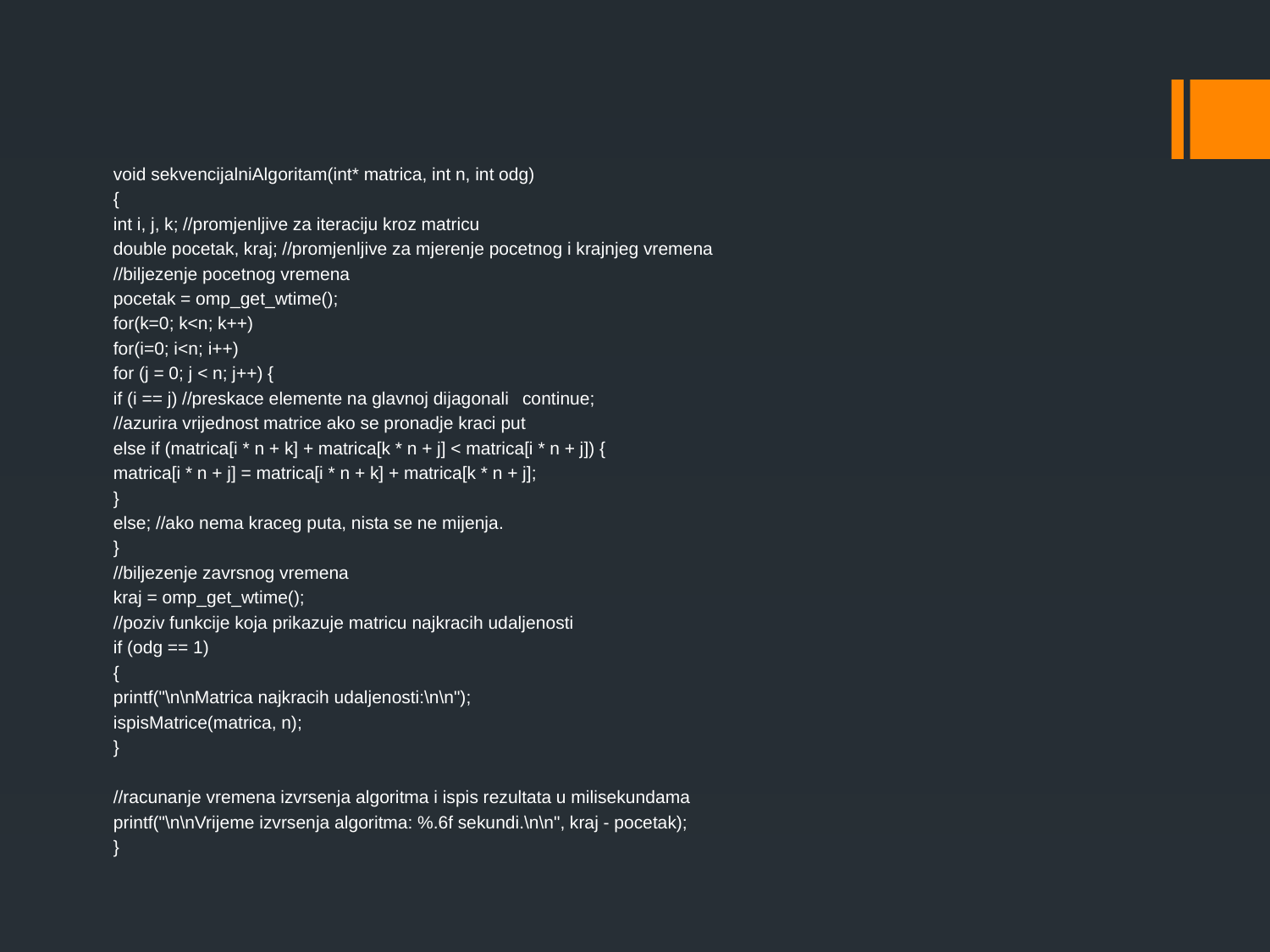

void sekvencijalniAlgoritam(int* matrica, int n, int odg)
{
	int i, j, k; //promjenljive za iteraciju kroz matricu
	double pocetak, kraj; //promjenljive za mjerenje pocetnog i krajnjeg vremena
	//biljezenje pocetnog vremena
	pocetak = omp_get_wtime();
	for(k=0; k<n; k++)
		for(i=0; i<n; i++)
			for (j = 0; j < n; j++) {
				if (i == j) //preskace elemente na glavnoj dijagonali					continue;
				//azurira vrijednost matrice ako se pronadje kraci put
				else if (matrica[i * n + k] + matrica[k * n + j] < matrica[i * n + j]) {
					matrica[i * n + j] = matrica[i * n + k] + matrica[k * n + j];
				}
				else; //ako nema kraceg puta, nista se ne mijenja.
			}
	//biljezenje zavrsnog vremena
	kraj = omp_get_wtime();
	//poziv funkcije koja prikazuje matricu najkracih udaljenosti
	if (odg == 1)
	{
		printf("\n\nMatrica najkracih udaljenosti:\n\n");
		ispisMatrice(matrica, n);
	}

	//racunanje vremena izvrsenja algoritma i ispis rezultata u milisekundama
	printf("\n\nVrijeme izvrsenja algoritma: %.6f sekundi.\n\n", kraj - pocetak);
}